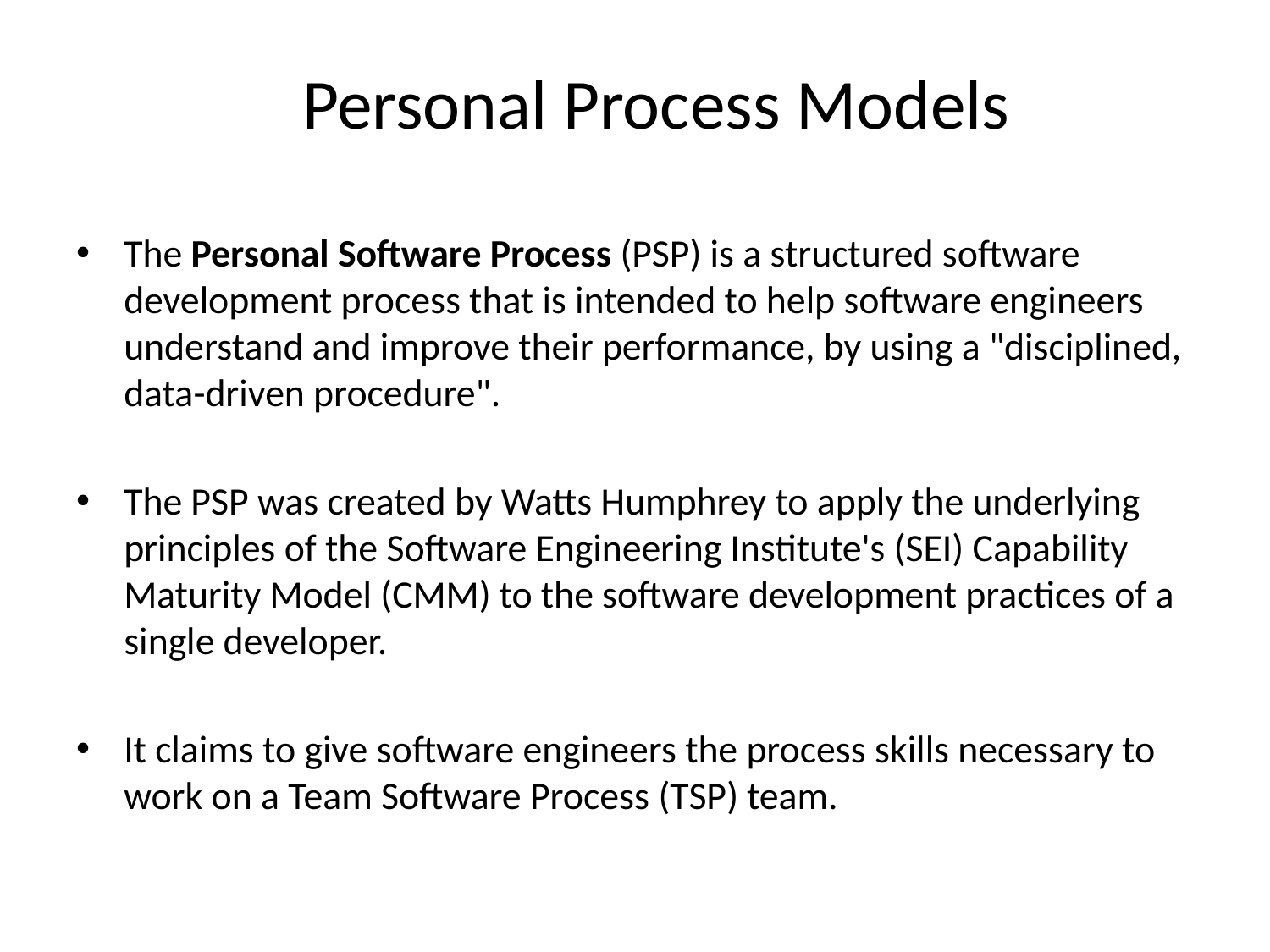

# Personal Process Models
The Personal Software Process (PSP) is a structured software development process that is intended to help software engineers understand and improve their performance, by using a "disciplined, data-driven procedure".

The PSP was created by Watts Humphrey to apply the underlying principles of the Software Engineering Institute's (SEI) Capability Maturity Model (CMM) to the software development practices of a single developer.

It claims to give software engineers the process skills necessary to work on a Team Software Process (TSP) team.